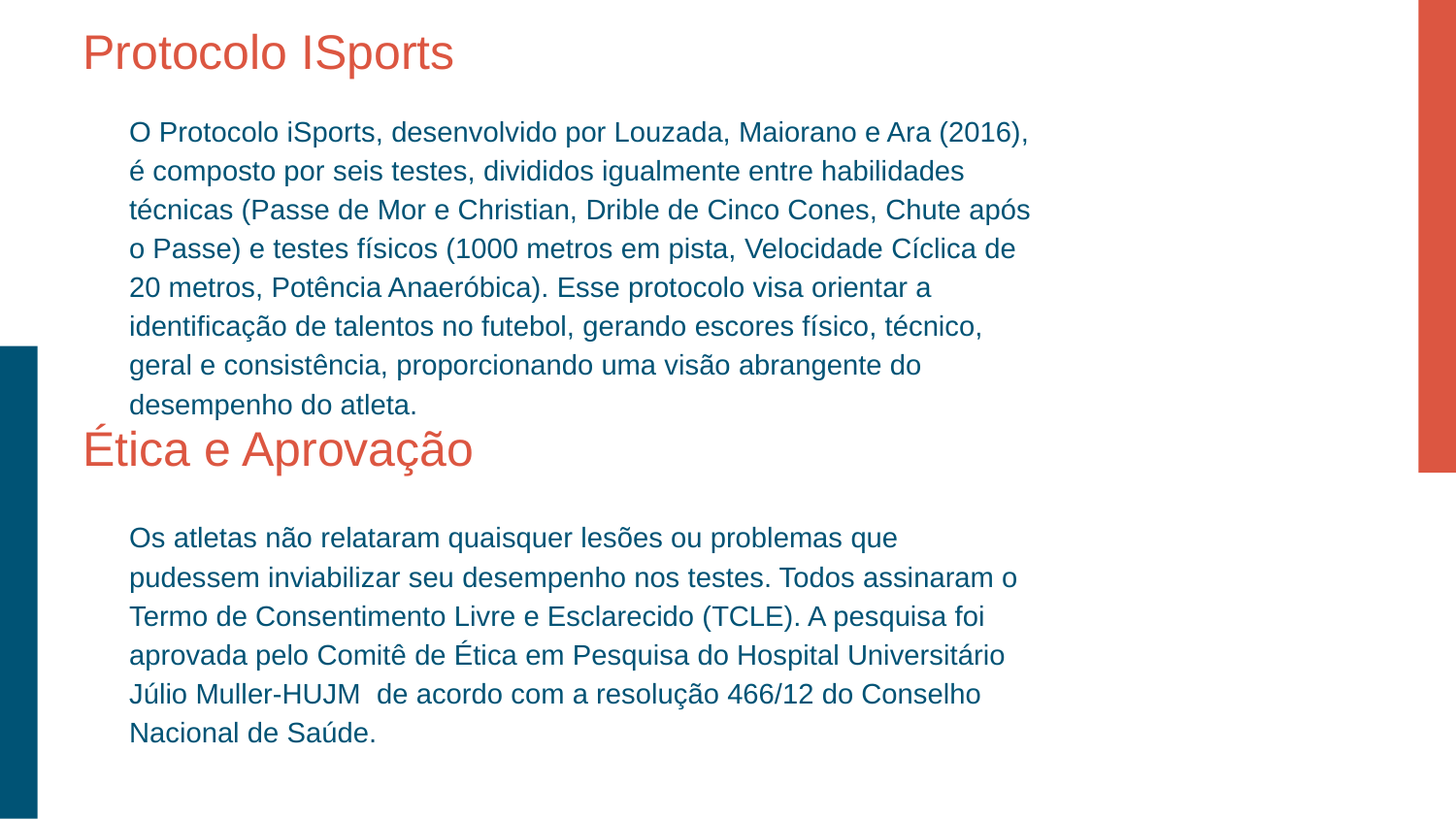

# Protocolo ISports
O Protocolo iSports, desenvolvido por Louzada, Maiorano e Ara (2016), é composto por seis testes, divididos igualmente entre habilidades técnicas (Passe de Mor e Christian, Drible de Cinco Cones, Chute após o Passe) e testes físicos (1000 metros em pista, Velocidade Cíclica de 20 metros, Potência Anaeróbica). Esse protocolo visa orientar a identificação de talentos no futebol, gerando escores físico, técnico, geral e consistência, proporcionando uma visão abrangente do desempenho do atleta.
Ética e Aprovação
Os atletas não relataram quaisquer lesões ou problemas que pudessem inviabilizar seu desempenho nos testes. Todos assinaram o Termo de Consentimento Livre e Esclarecido (TCLE). A pesquisa foi aprovada pelo Comitê de Ética em Pesquisa do Hospital Universitário Júlio Muller-HUJM  de acordo com a resolução 466/12 do Conselho Nacional de Saúde.